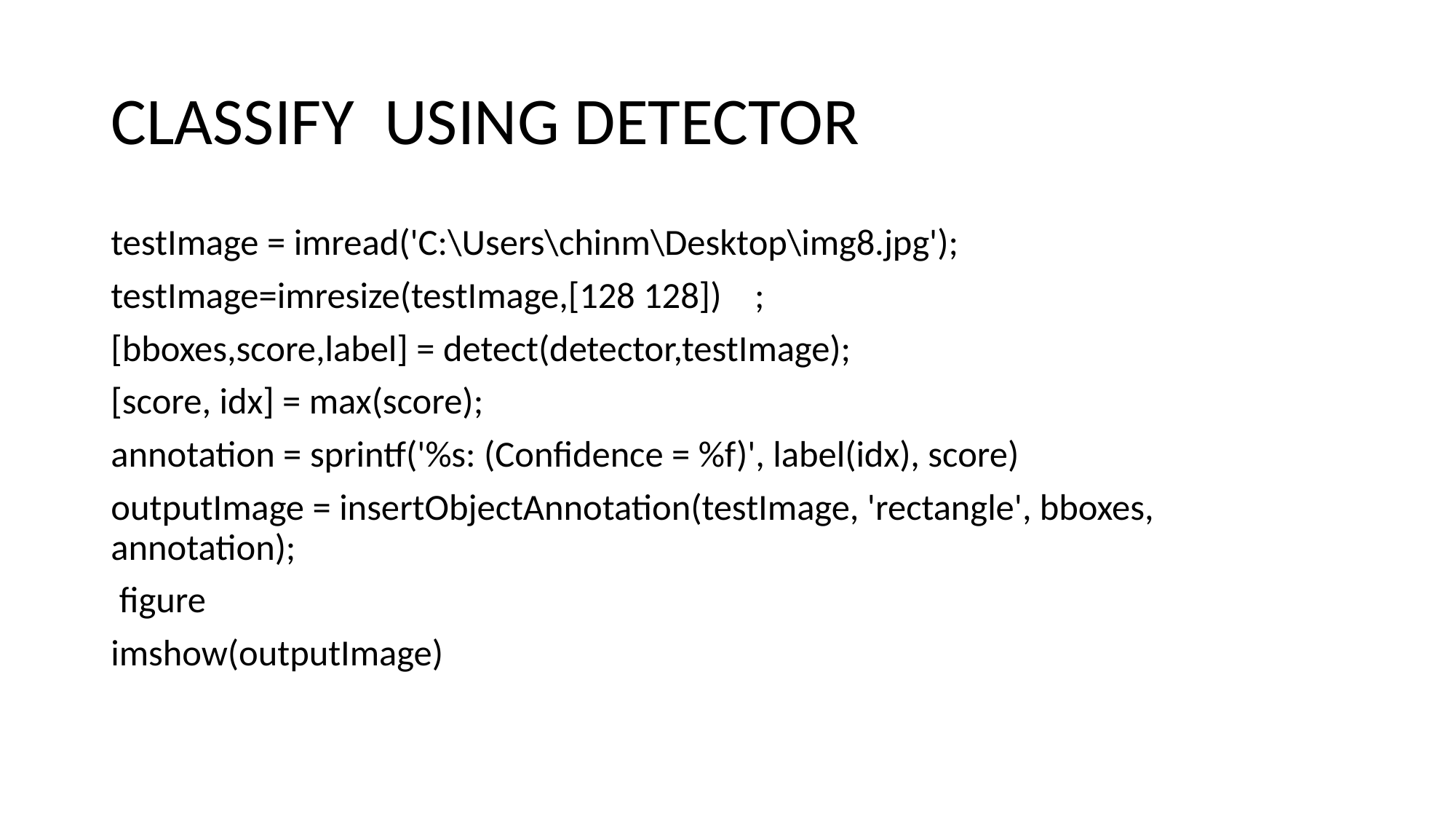

# CLASSIFY  USING DETECTOR
testImage = imread('C:\Users\chinm\Desktop\img8.jpg');
testImage=imresize(testImage,[128 128])    ;
[bboxes,score,label] = detect(detector,testImage);
[score, idx] = max(score);
annotation = sprintf('%s: (Confidence = %f)', label(idx), score)
outputImage = insertObjectAnnotation(testImage, 'rectangle', bboxes, annotation);
 figure
imshow(outputImage)